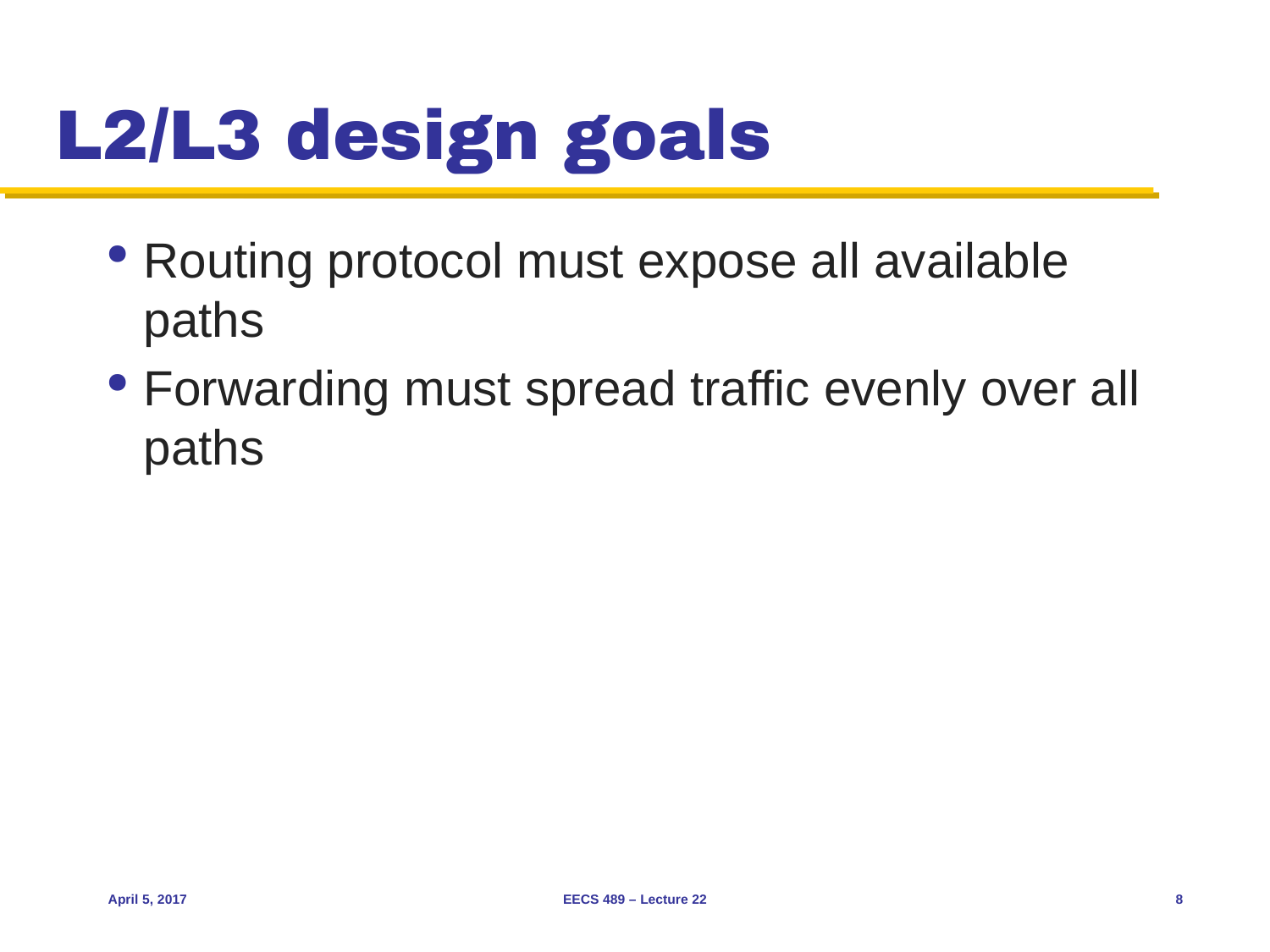

# L2/L3 design goals
Routing protocol must expose all available paths
Forwarding must spread traffic evenly over all paths
April 5, 2017
EECS 489 – Lecture 22
8